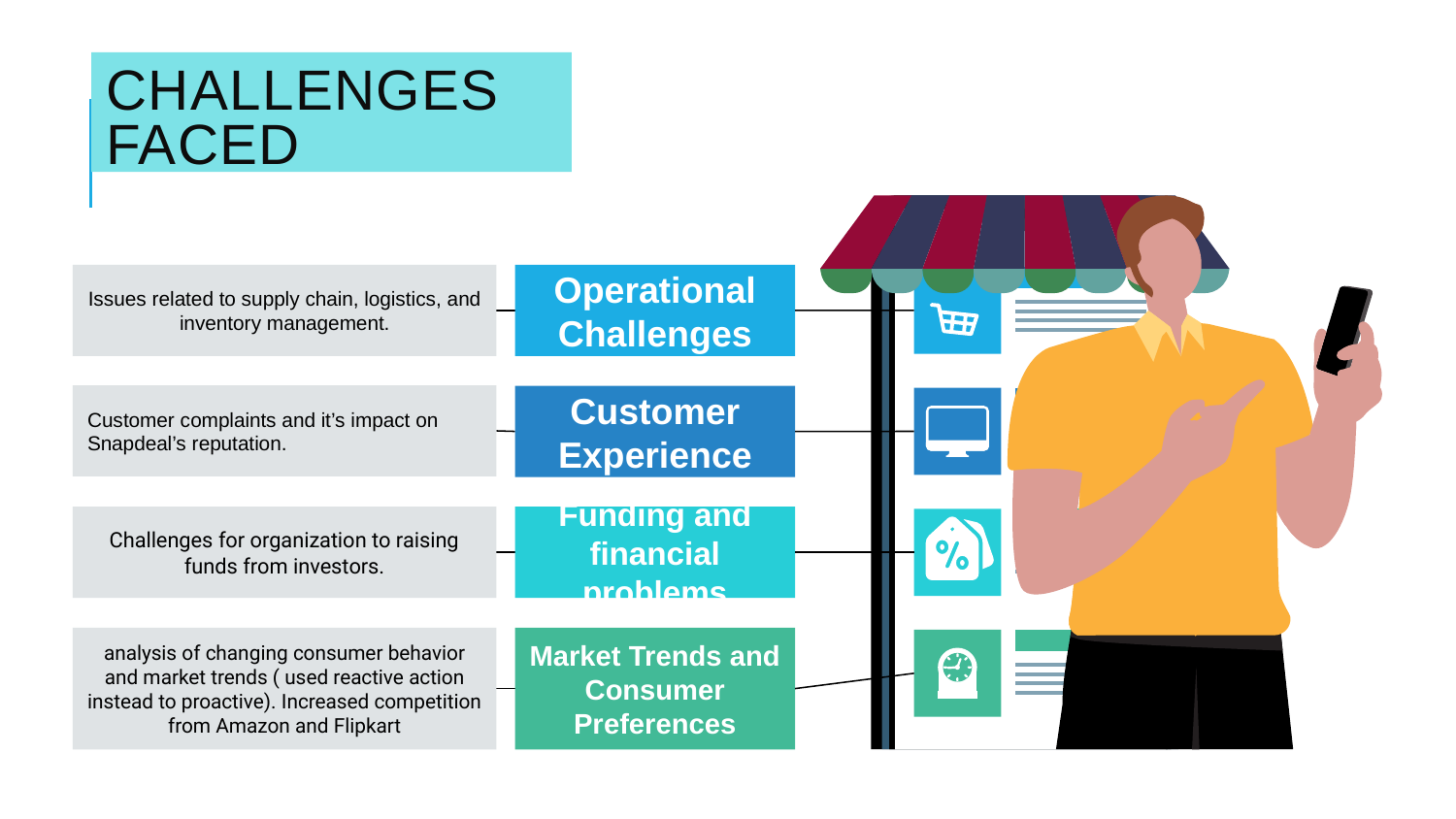

# CHALLENGES FACED

Issues related to supply chain, logistics, and inventory management.
Operational Challenges

Customer complaints and it’s impact on Snapdeal’s reputation.
Customer Experience

Challenges for organization to raising funds from investors.
Funding and financial problems

analysis of changing consumer behavior and market trends ( used reactive action instead to proactive). Increased competition from Amazon and Flipkart
Market Trends and Consumer Preferences